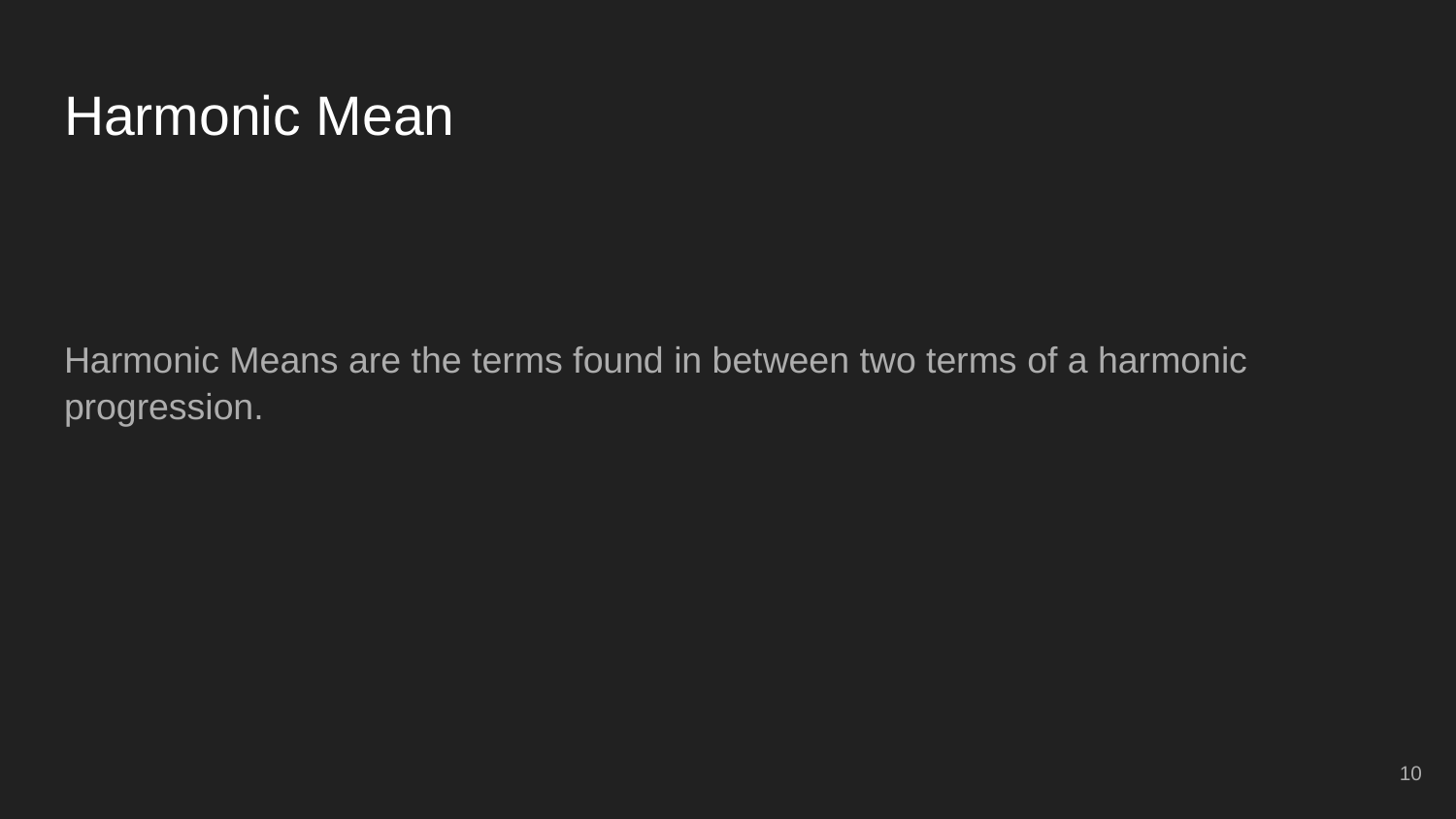

# Harmonic Mean

Harmonic Means are the terms found in between two terms of a harmonic progression.
10